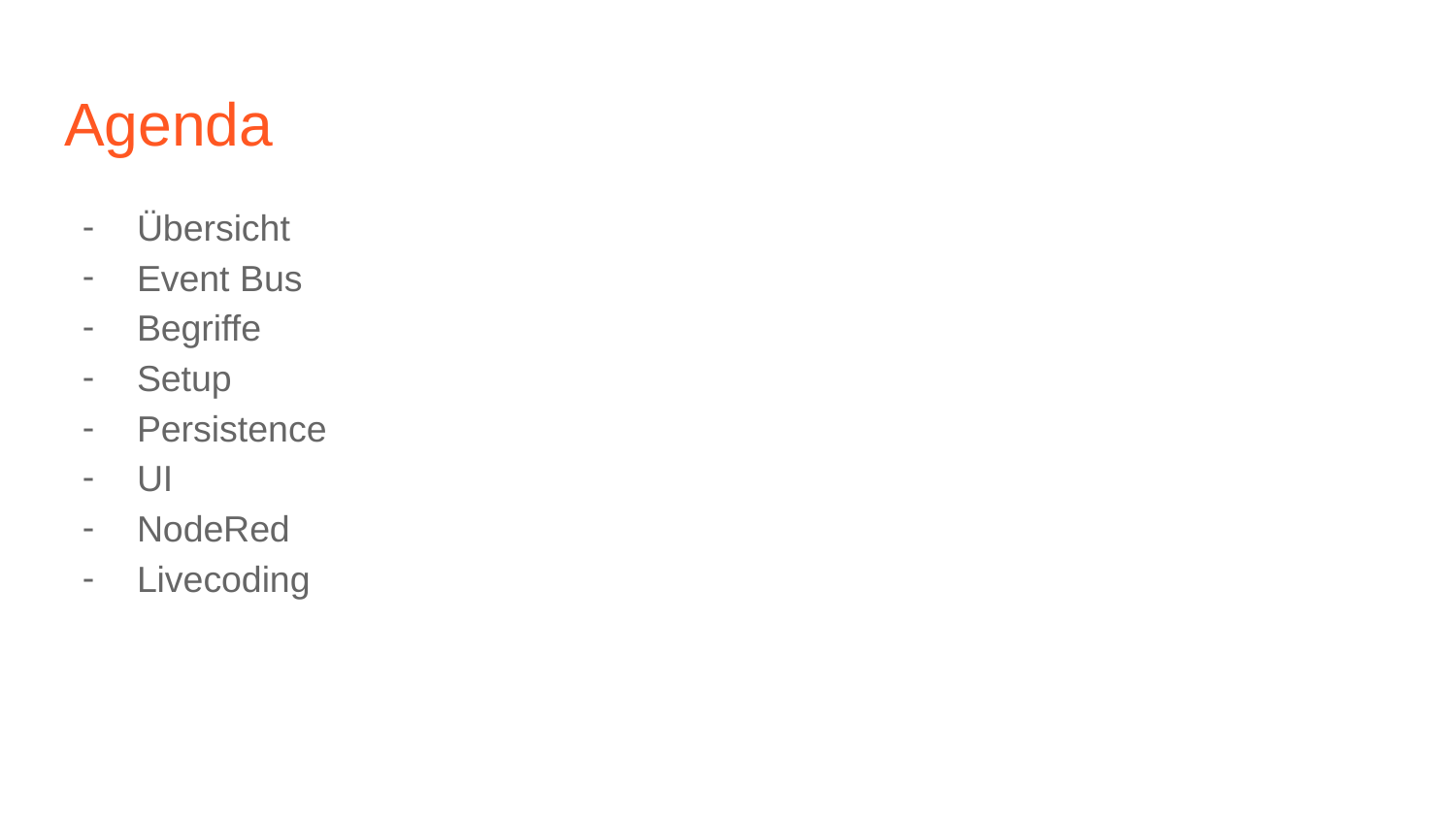

# Agenda
Übersicht
Event Bus
Begriffe
Setup
Persistence
UI
NodeRed
Livecoding